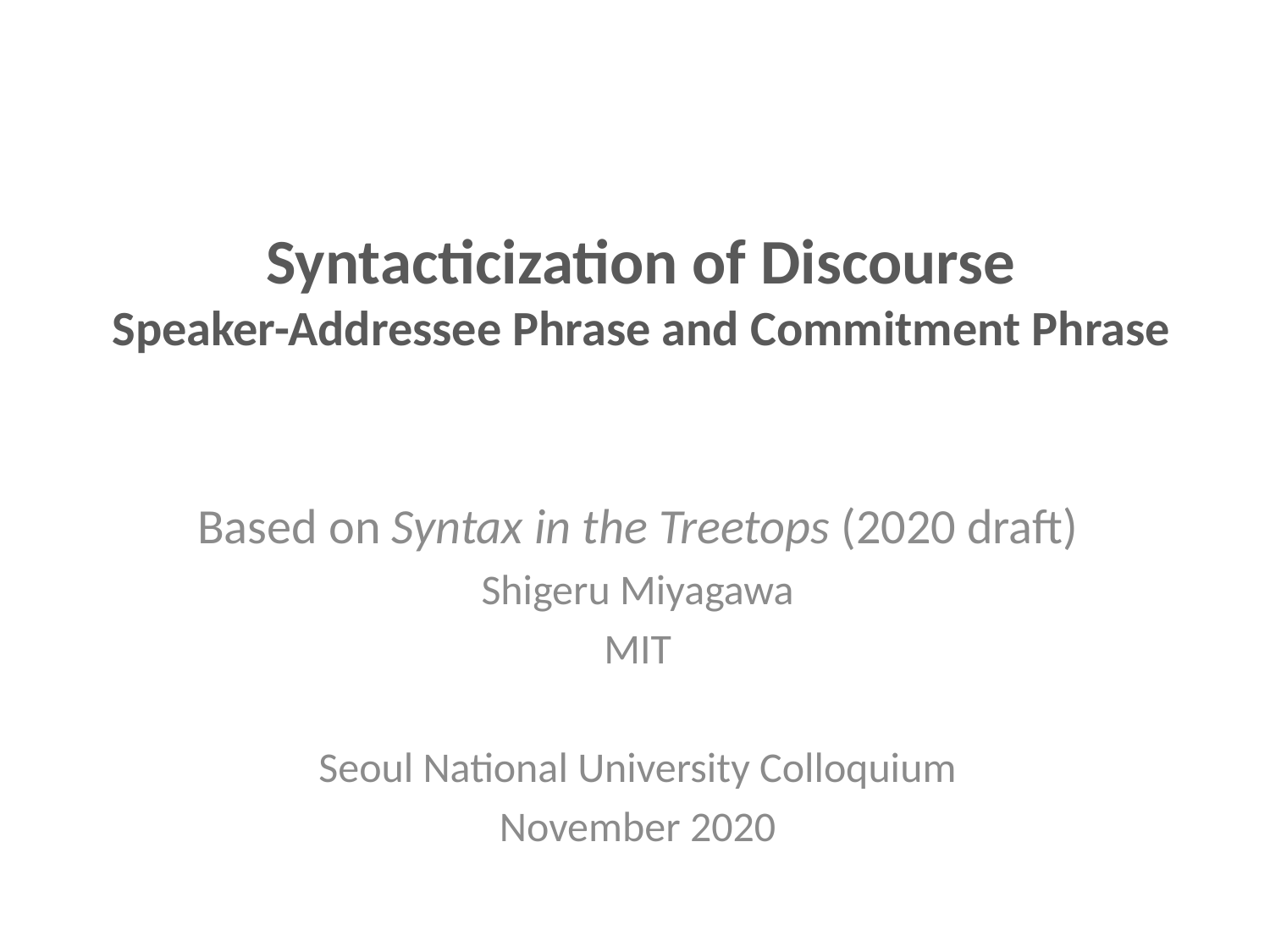

# Syntacticization of Discourse Speaker-Addressee Phrase and Commitment Phrase
Based on Syntax in the Treetops (2020 draft)
Shigeru Miyagawa
MIT

Seoul National University Colloquium
November 2020